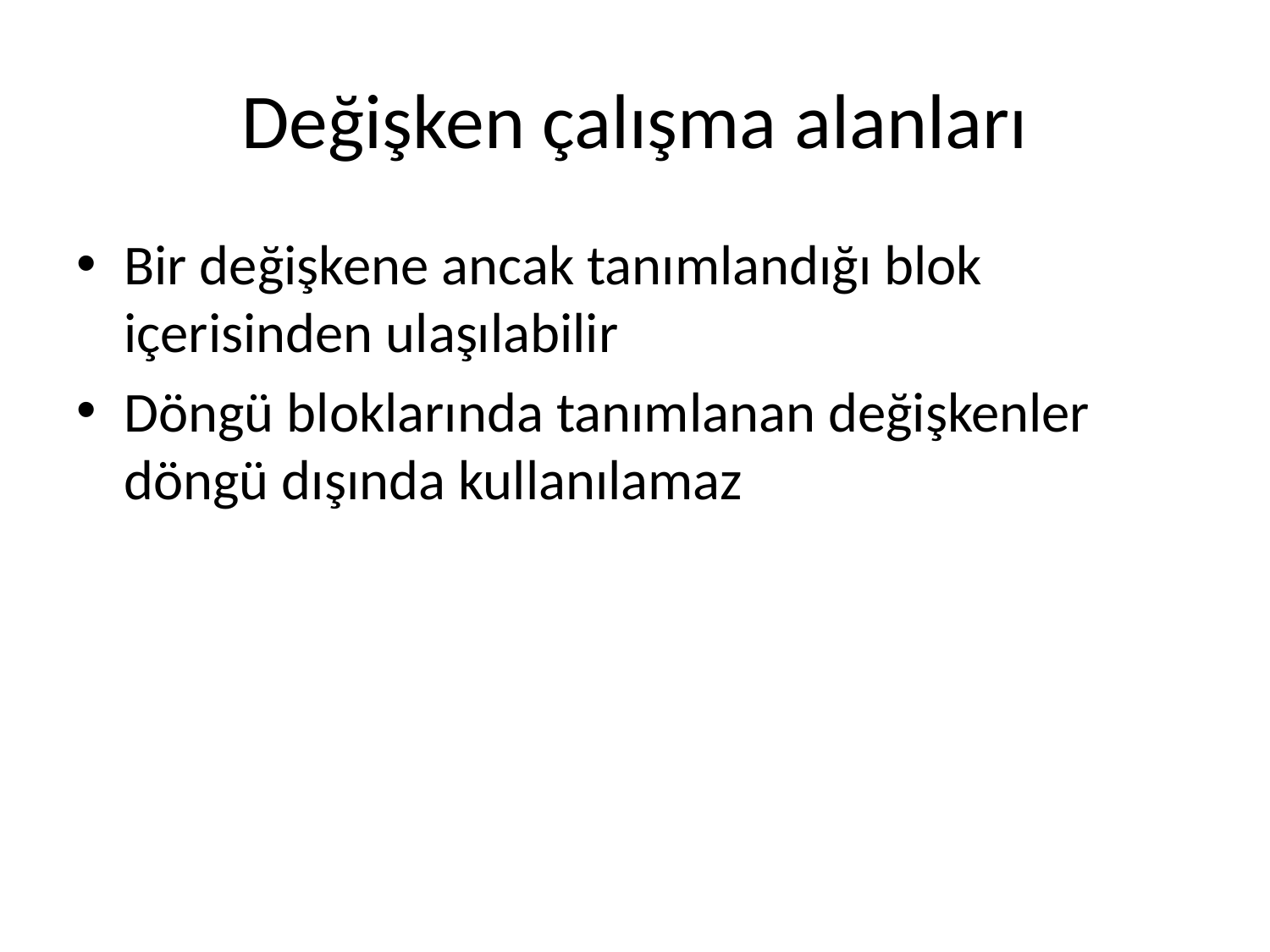

# Değişken çalışma alanları
Bir değişkene ancak tanımlandığı blok içerisinden ulaşılabilir
Döngü bloklarında tanımlanan değişkenler döngü dışında kullanılamaz